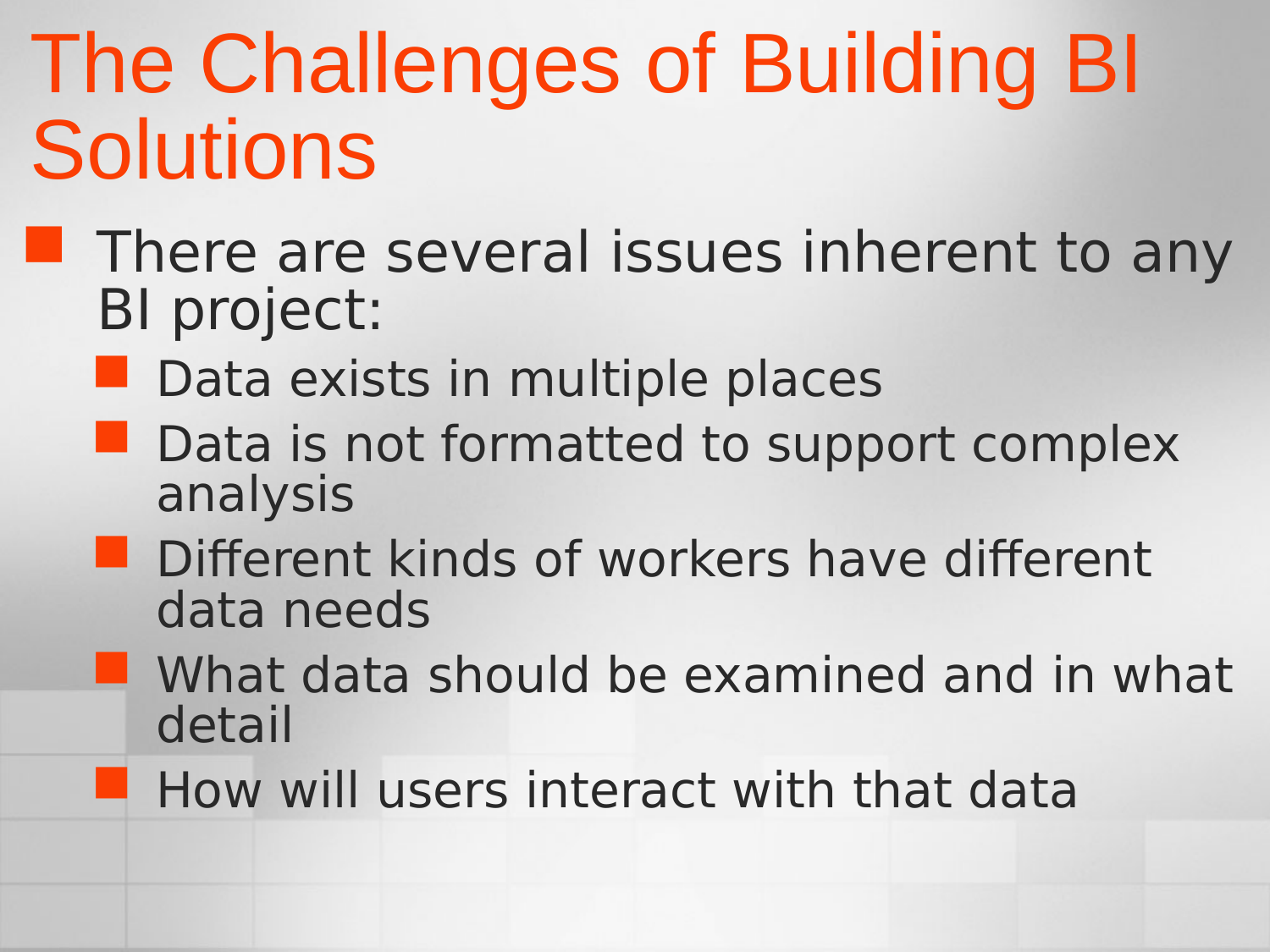

# The Challenges of Building BI Solutions
There are several issues inherent to any BI project:
Data exists in multiple places
Data is not formatted to support complex analysis
Different kinds of workers have different data needs
What data should be examined and in what detail
How will users interact with that data